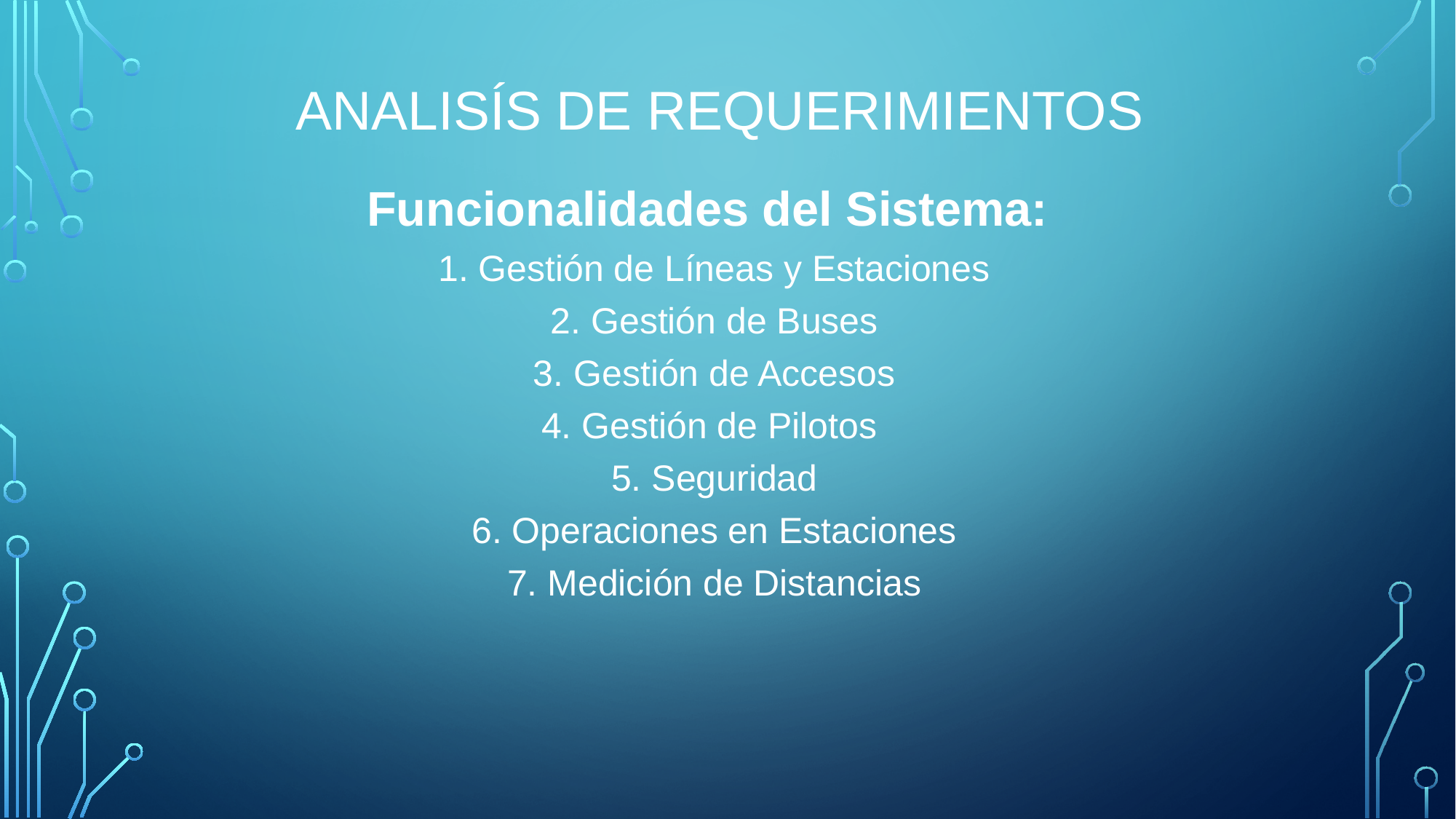

# ANALISÍS DE REQUERIMIENTOS
Funcionalidades del Sistema:
1. Gestión de Líneas y Estaciones
2. Gestión de Buses
3. Gestión de Accesos
4. Gestión de Pilotos
5. Seguridad
6. Operaciones en Estaciones
7. Medición de Distancias